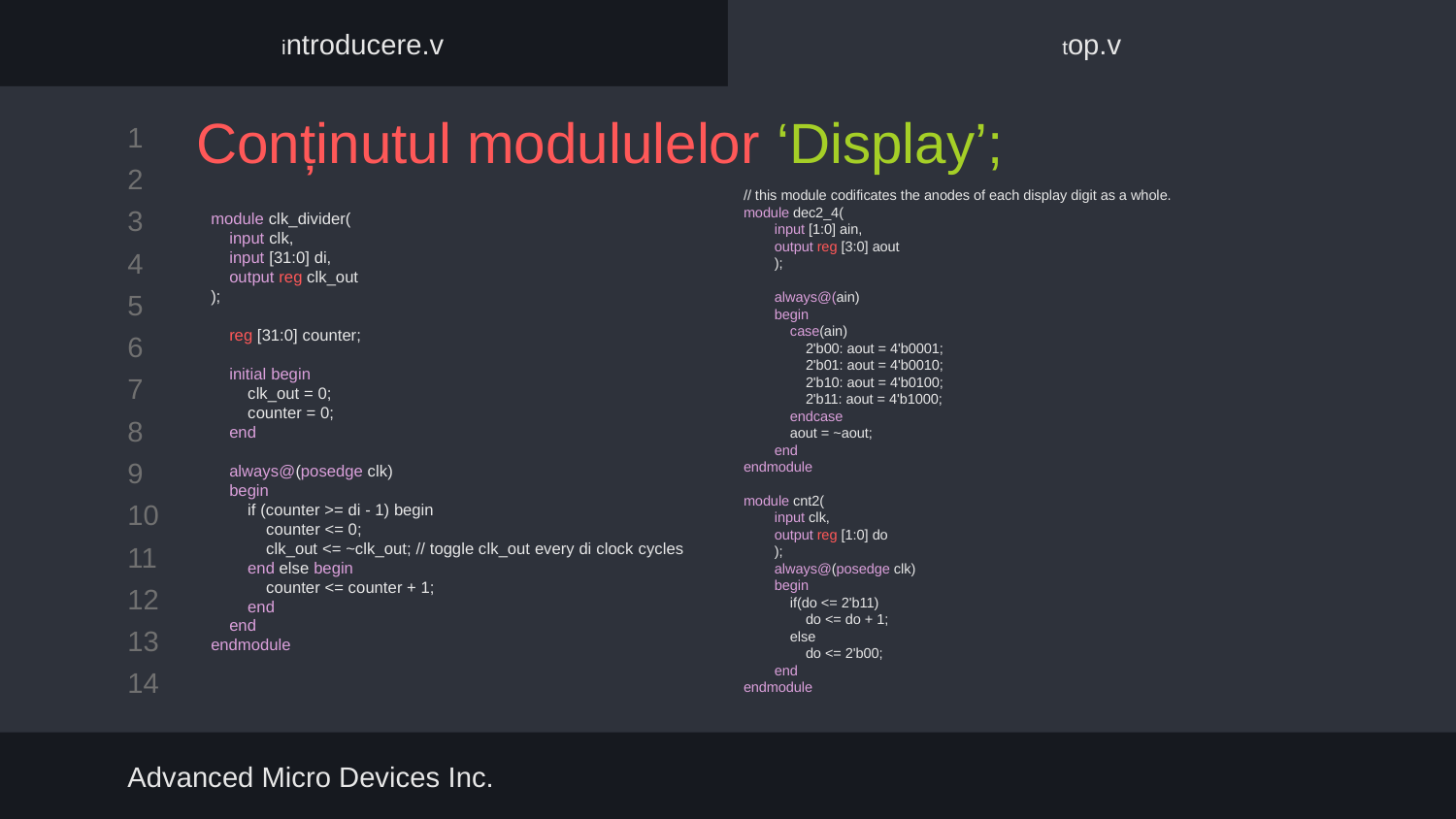

introducere.v
top.v
# Conținutul modululelor ‘Display’;
module clk_divider(
    input clk,
    input [31:0] di,
    output reg clk_out
);

    reg [31:0] counter;

    initial begin
        clk_out = 0;
        counter = 0;
    end

    always@(posedge clk)
    begin
        if (counter >= di - 1) begin
            counter <= 0;
            clk_out <= ~clk_out; // toggle clk_out every di clock cycles
        end else begin
            counter <= counter + 1;
        end
    end
endmodule

// this module codificates the anodes of each display digit as a whole.
module dec2_4(
        input [1:0] ain,
        output reg [3:0] aout
        );

        always@(ain)
        begin
            case(ain)
                2'b00: aout = 4'b0001;
                2'b01: aout = 4'b0010;
                2'b10: aout = 4'b0100;
                2'b11: aout = 4'b1000;
            endcase
            aout = ~aout;
        end
endmodule

module cnt2(
        input clk,
        output reg [1:0] do
        );
        always@(posedge clk)
        begin
            if(do <= 2'b11)
                do <= do + 1;
            else
                do <= 2'b00;
        end
endmodule

Advanced Micro Devices Inc.